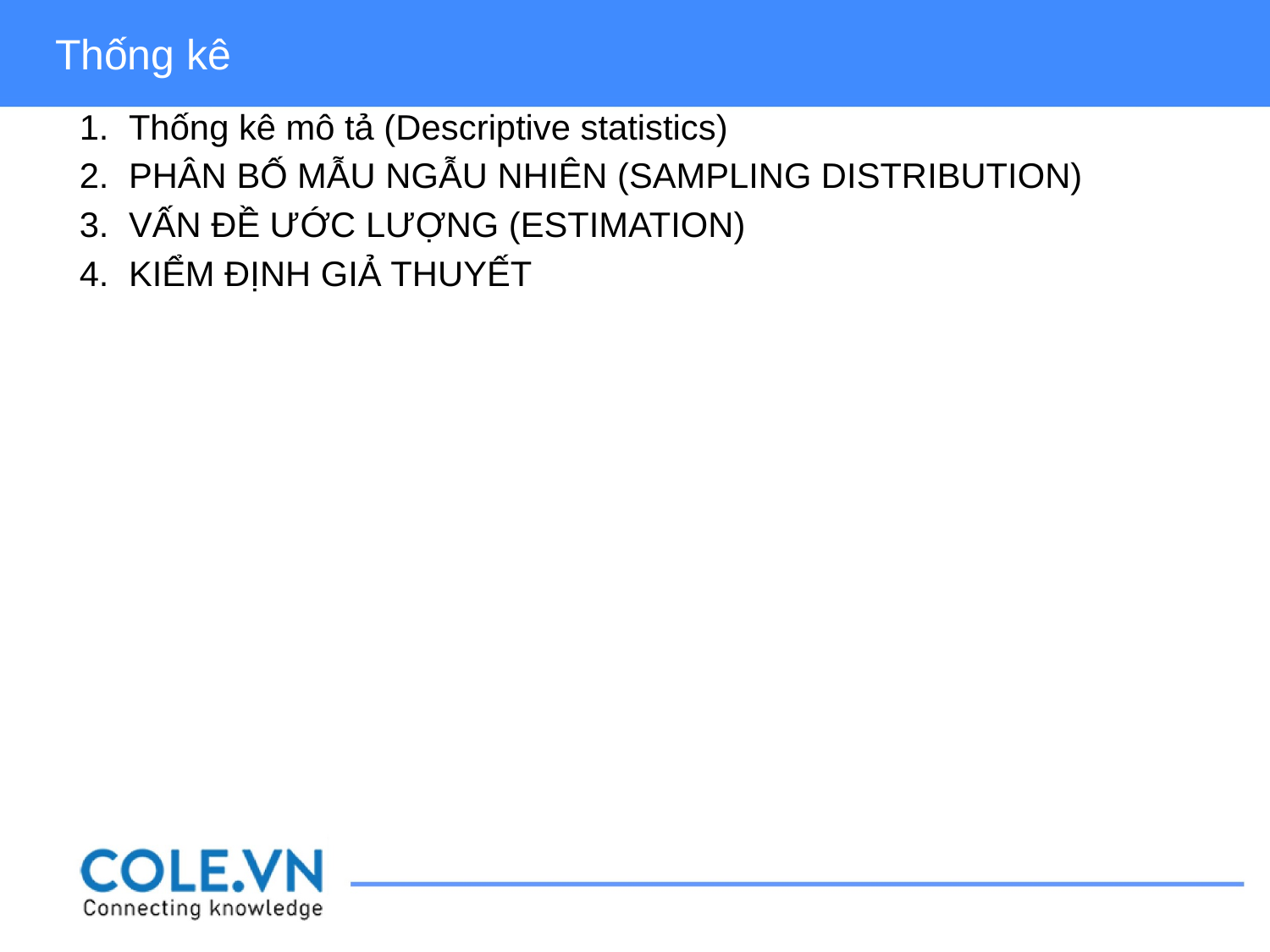

Thống kê
Thống kê mô tả (Descriptive statistics)
PHÂN BỐ MẪU NGẪU NHIÊN (SAMPLING DISTRIBUTION)
VẤN ĐỀ ƯỚC LƯỢNG (ESTIMATION)
KIỂM ĐỊNH GIẢ THUYẾT